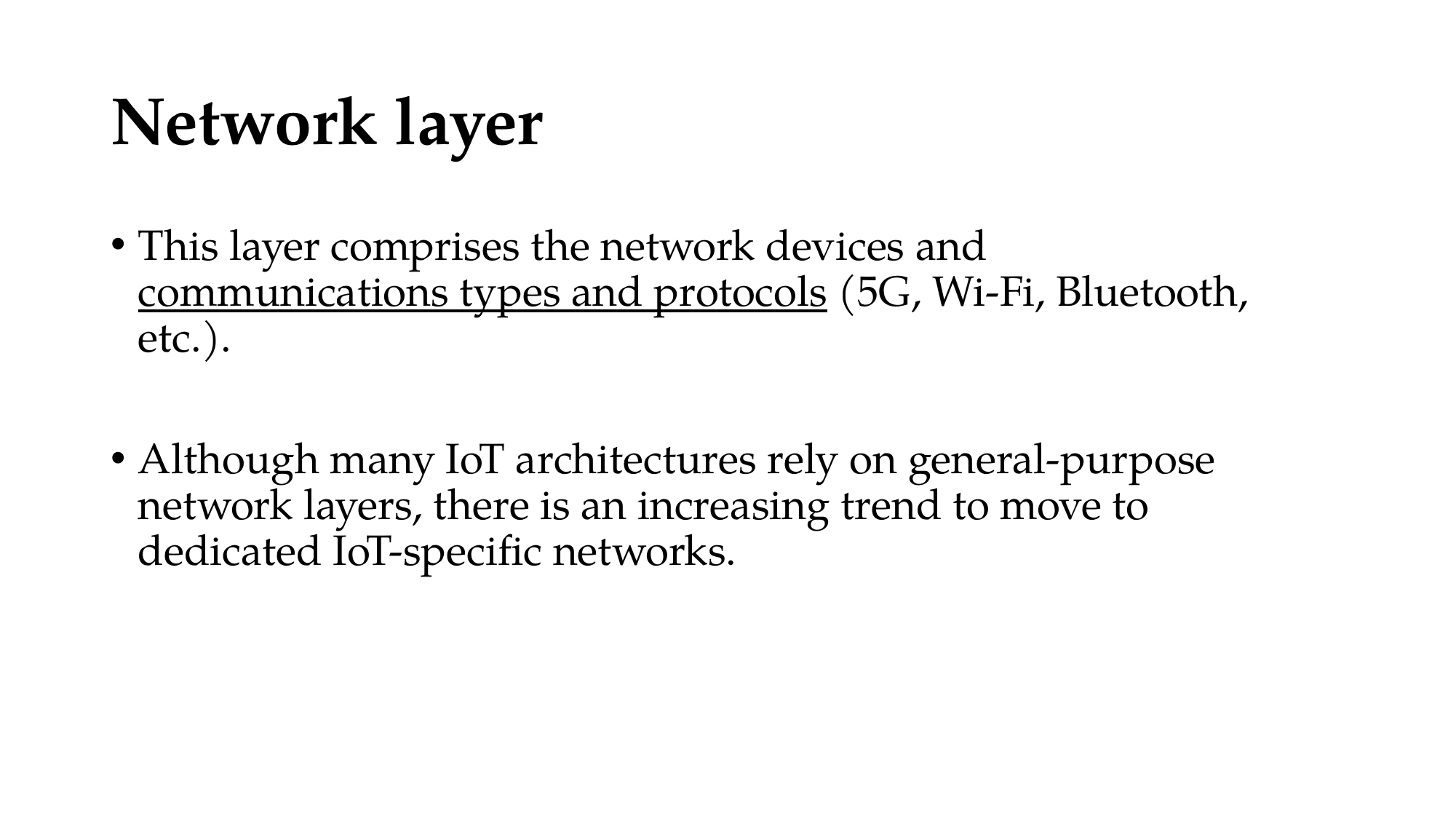

# Network layer
This layer comprises the network devices and communications types and protocols (5G, Wi-Fi, Bluetooth, etc.).

Although many IoT architectures rely on general-purpose network layers, there is an increasing trend to move to dedicated IoT-specific networks.